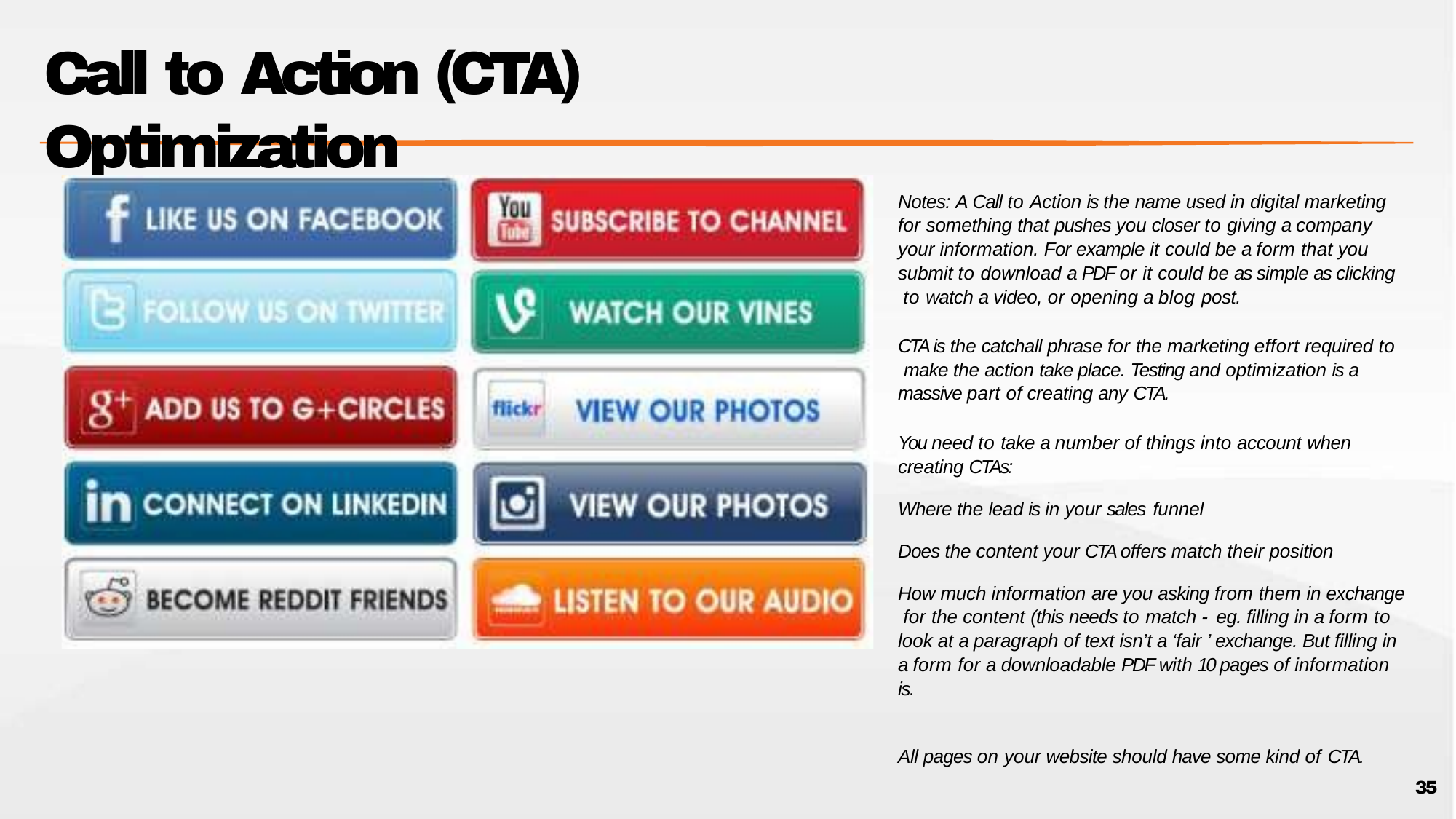

# Call to Action (CTA) Optimization

Notes: A Call to Action is the name used in digital marketing  for something that pushes you closer to giving a company  your information. For example it could be a form that you  submit to download a PDF or it could be as simple as clicking  to watch a video, or opening a blog post.

CTA is the catchall phrase for the marketing effort required to  make the action take place. Testing and optimization is a  massive part of creating any CTA.

You need to take a number of things into account when
creating CTAs:
Where the lead is in your sales funnel
Does the content your CTA offers match their position
How much information are you asking from them in exchange  for the content (this needs to match - eg. filling in a form to  look at a paragraph of text isn’t a ‘fair ’ exchange. But filling in  a form for a downloadable PDF with 10 pages of information  is.

All pages on your website should have some kind of CTA.
35